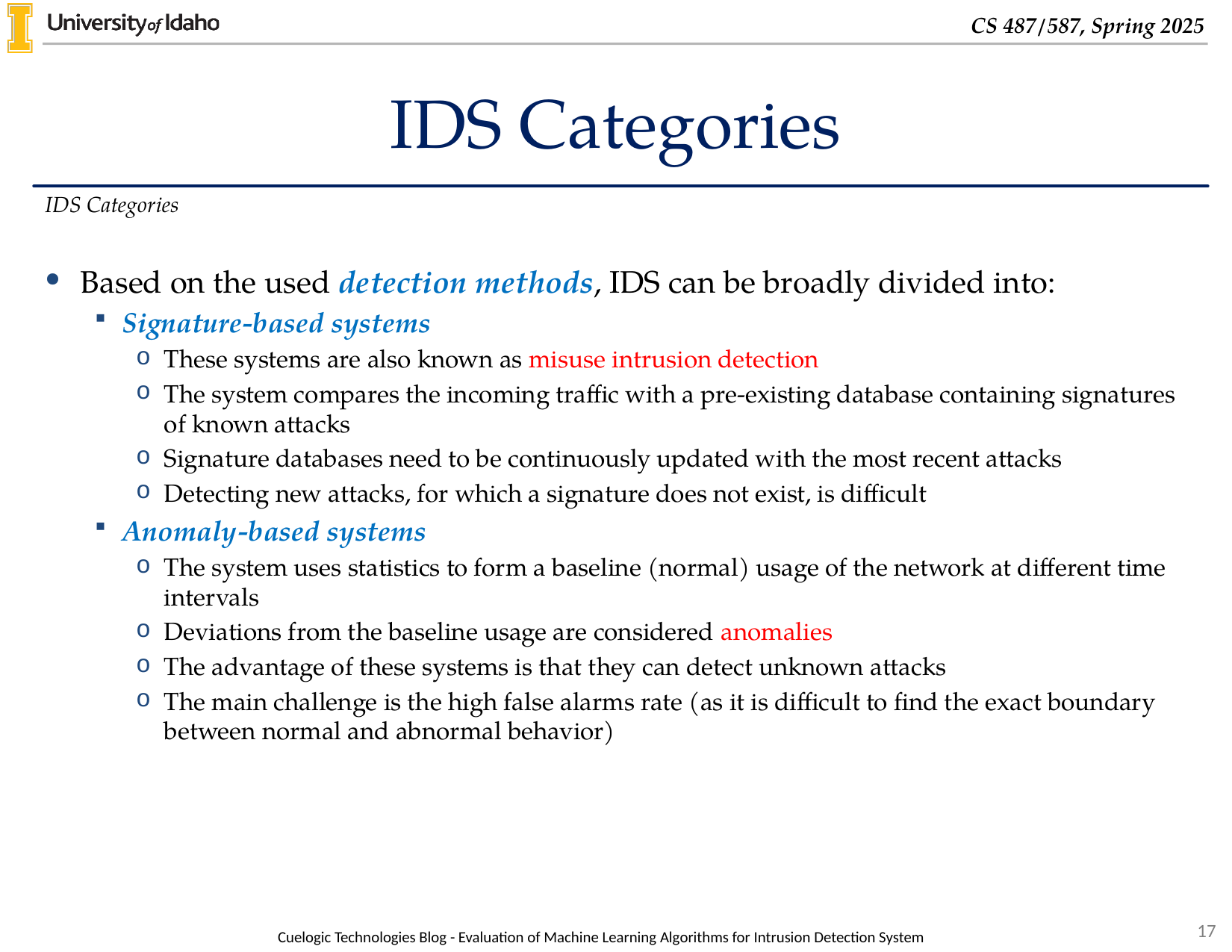

# IDS Categories
IDS Categories

Based on the used detection methods, IDS can be broadly divided into:
Signature-based systems
These systems are also known as misuse intrusion detection
The system compares the incoming traffic with a pre-existing database containing signatures of known attacks
Signature databases need to be continuously updated with the most recent attacks
Detecting new attacks, for which a signature does not exist, is difficult
Anomaly-based systems
The system uses statistics to form a baseline (normal) usage of the network at different time intervals
Deviations from the baseline usage are considered anomalies
The advantage of these systems is that they can detect unknown attacks
The main challenge is the high false alarms rate (as it is difficult to find the exact boundary between normal and abnormal behavior)

Cuelogic Technologies Blog - Evaluation of Machine Learning Algorithms for Intrusion Detection System